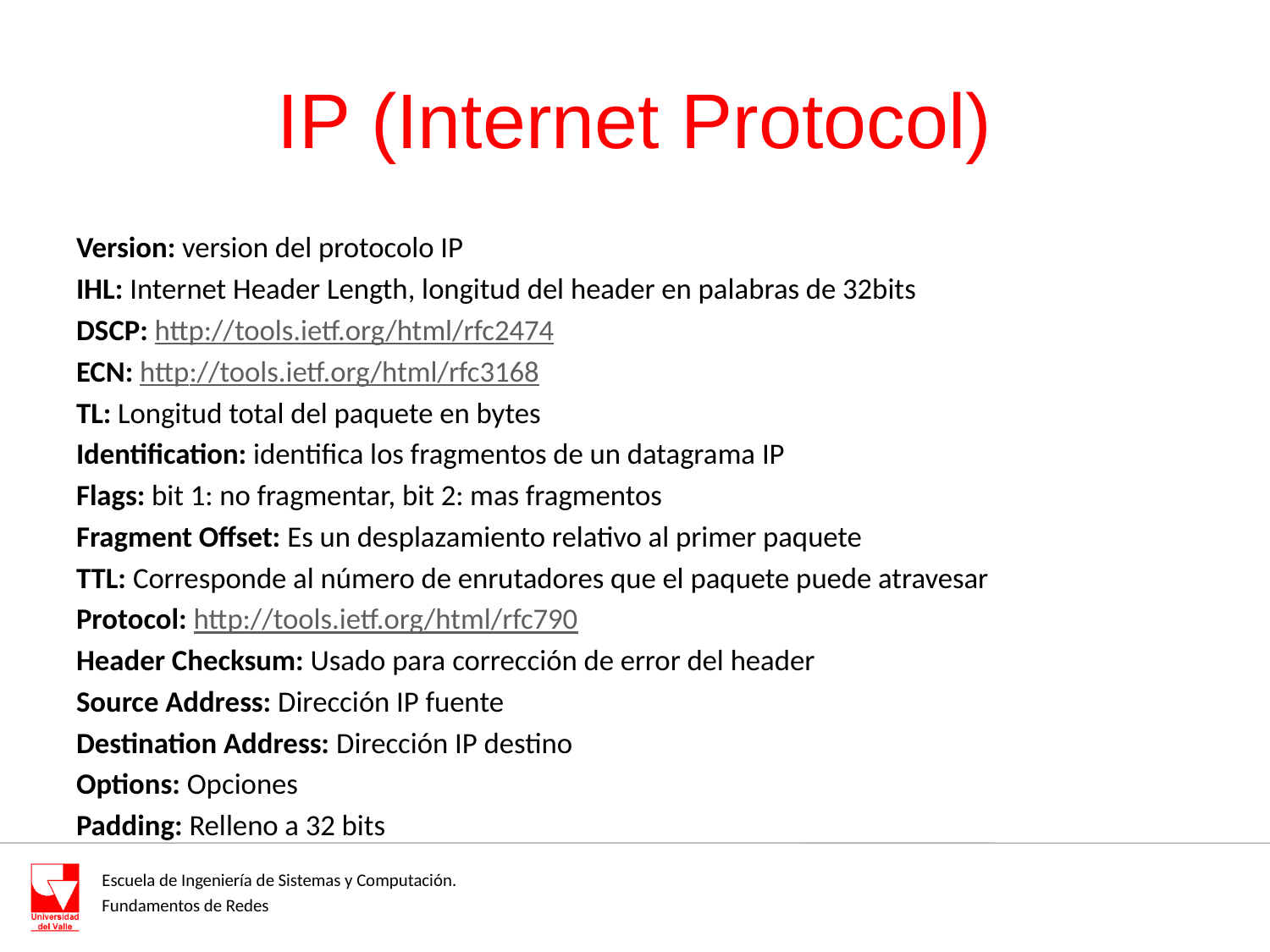

# IP (Internet Protocol)
Version: version del protocolo IP
IHL: Internet Header Length, longitud del header en palabras de 32bits
DSCP: http://tools.ietf.org/html/rfc2474
ECN: http://tools.ietf.org/html/rfc3168
TL: Longitud total del paquete en bytes
Identification: identifica los fragmentos de un datagrama IP
Flags: bit 1: no fragmentar, bit 2: mas fragmentos
Fragment Offset: Es un desplazamiento relativo al primer paquete
TTL: Corresponde al número de enrutadores que el paquete puede atravesar
Protocol: http://tools.ietf.org/html/rfc790
Header Checksum: Usado para corrección de error del header
Source Address: Dirección IP fuente
Destination Address: Dirección IP destino
Options: Opciones
Padding: Relleno a 32 bits